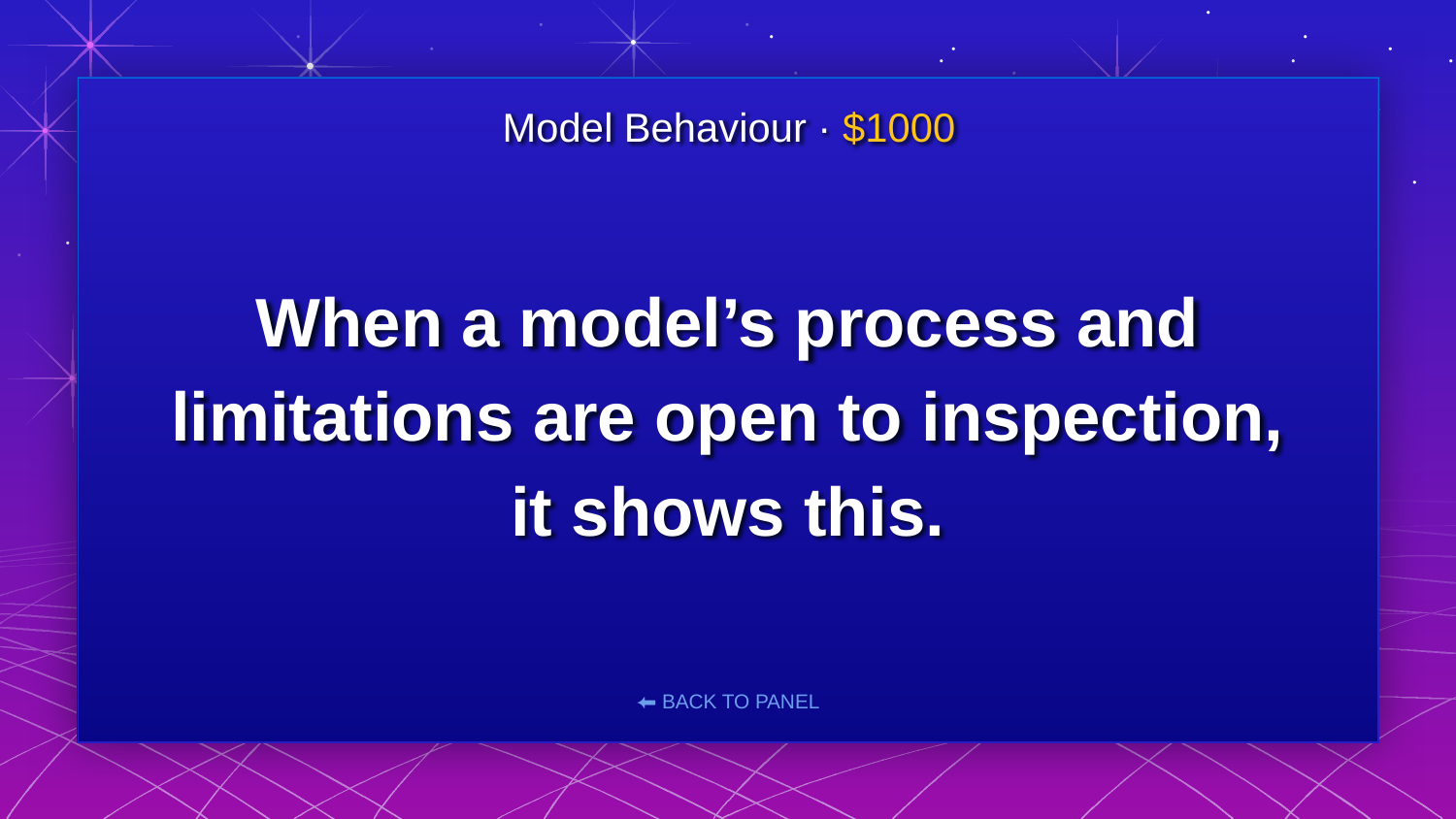

Model Behaviour · $1000
# When a model’s process and limitations are open to inspection, it shows this.